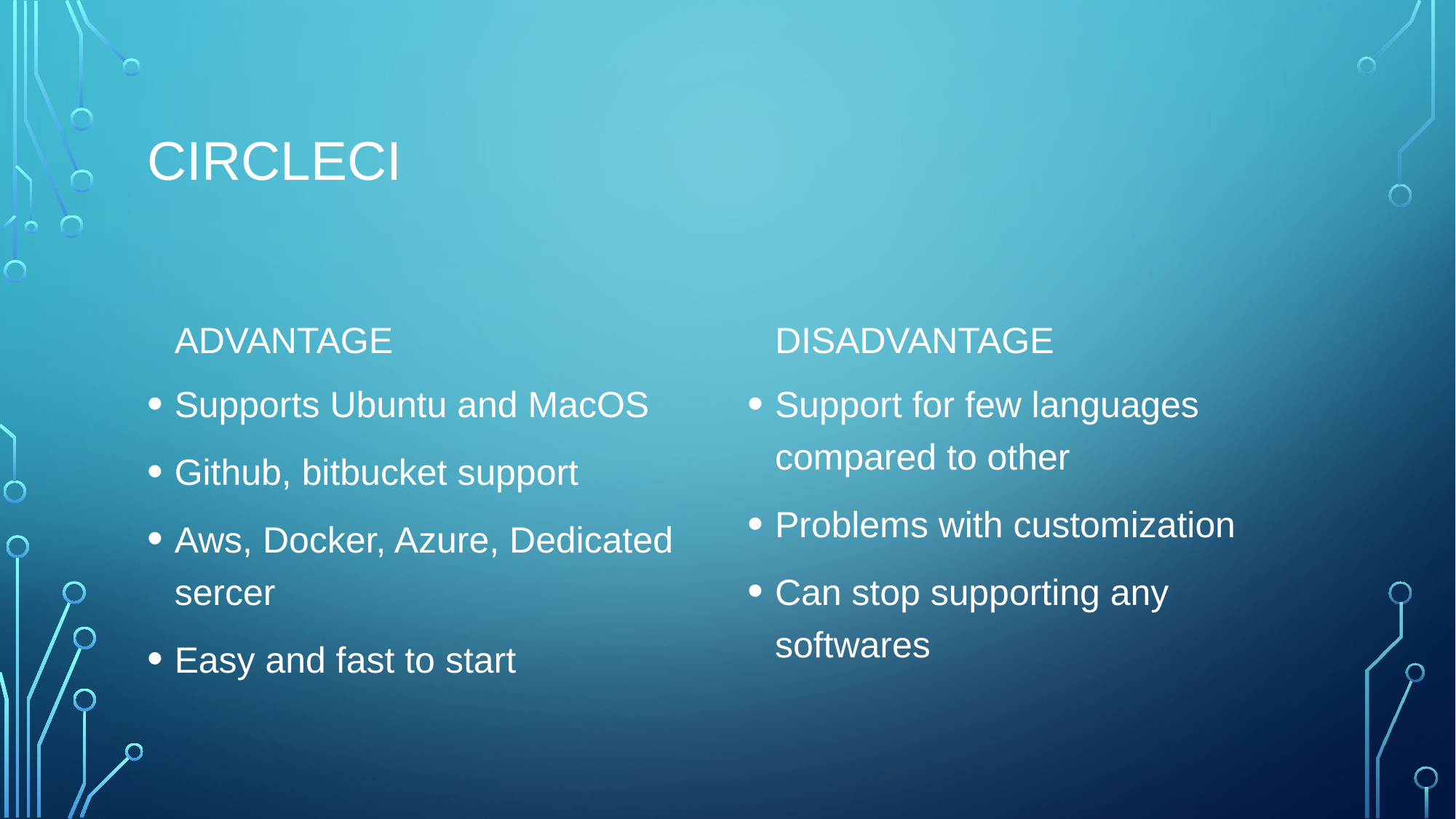

# CircleCI
Disadvantage
Advantage
Supports Ubuntu and MacOS
Github, bitbucket support
Aws, Docker, Azure, Dedicated sercer
Easy and fast to start
Support for few languages compared to other
Problems with customization
Can stop supporting any softwares